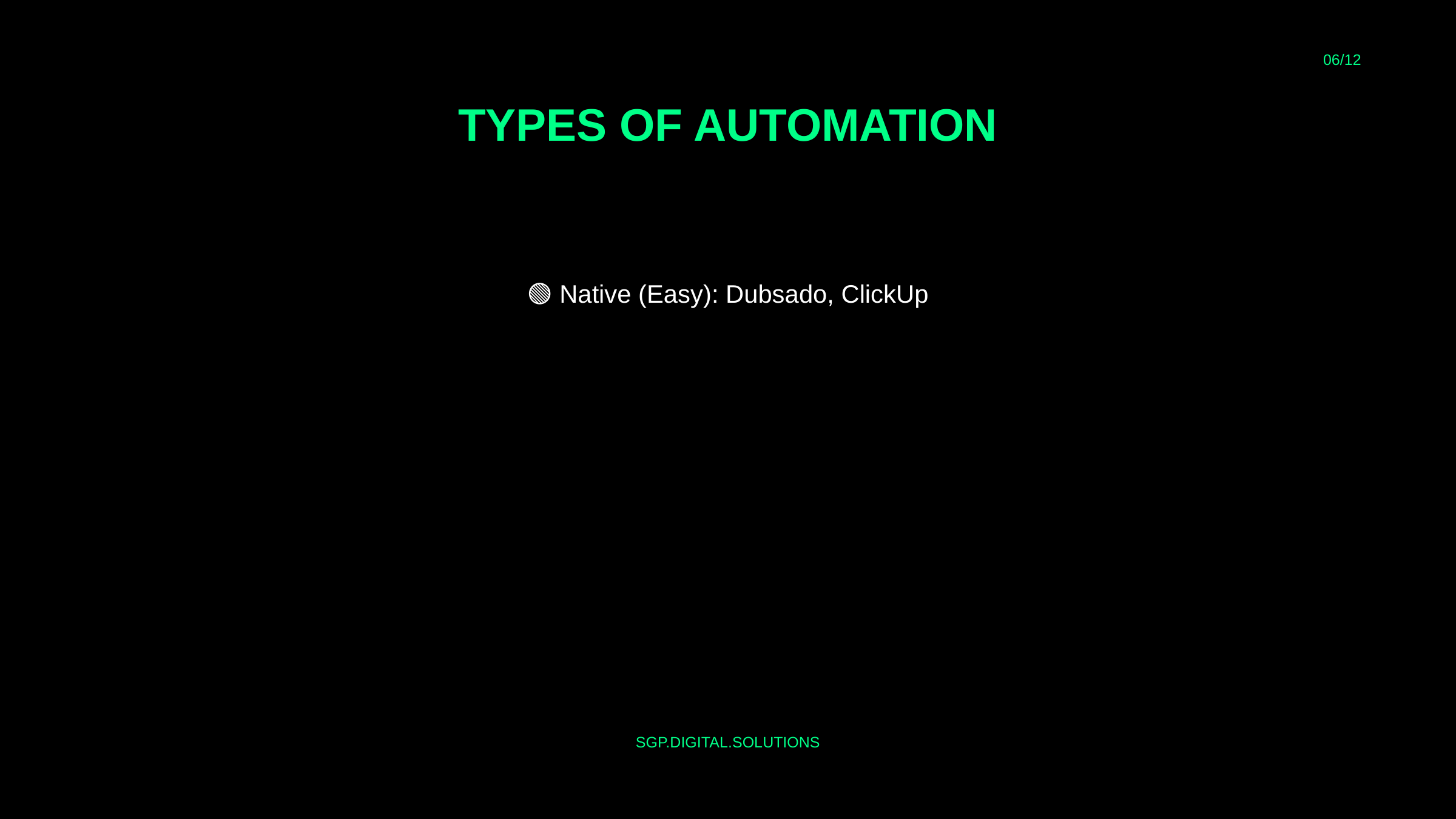

06/12
TYPES OF AUTOMATION
🟢 Native (Easy): Dubsado, ClickUp
🟡 Cross-Platform (Medium): Zapier, Make
🟠 Third-Party (Strategic): Power Automate
🔴 API-Based (Advanced): Webhooks, JSON
SGP.DIGITAL.SOLUTIONS